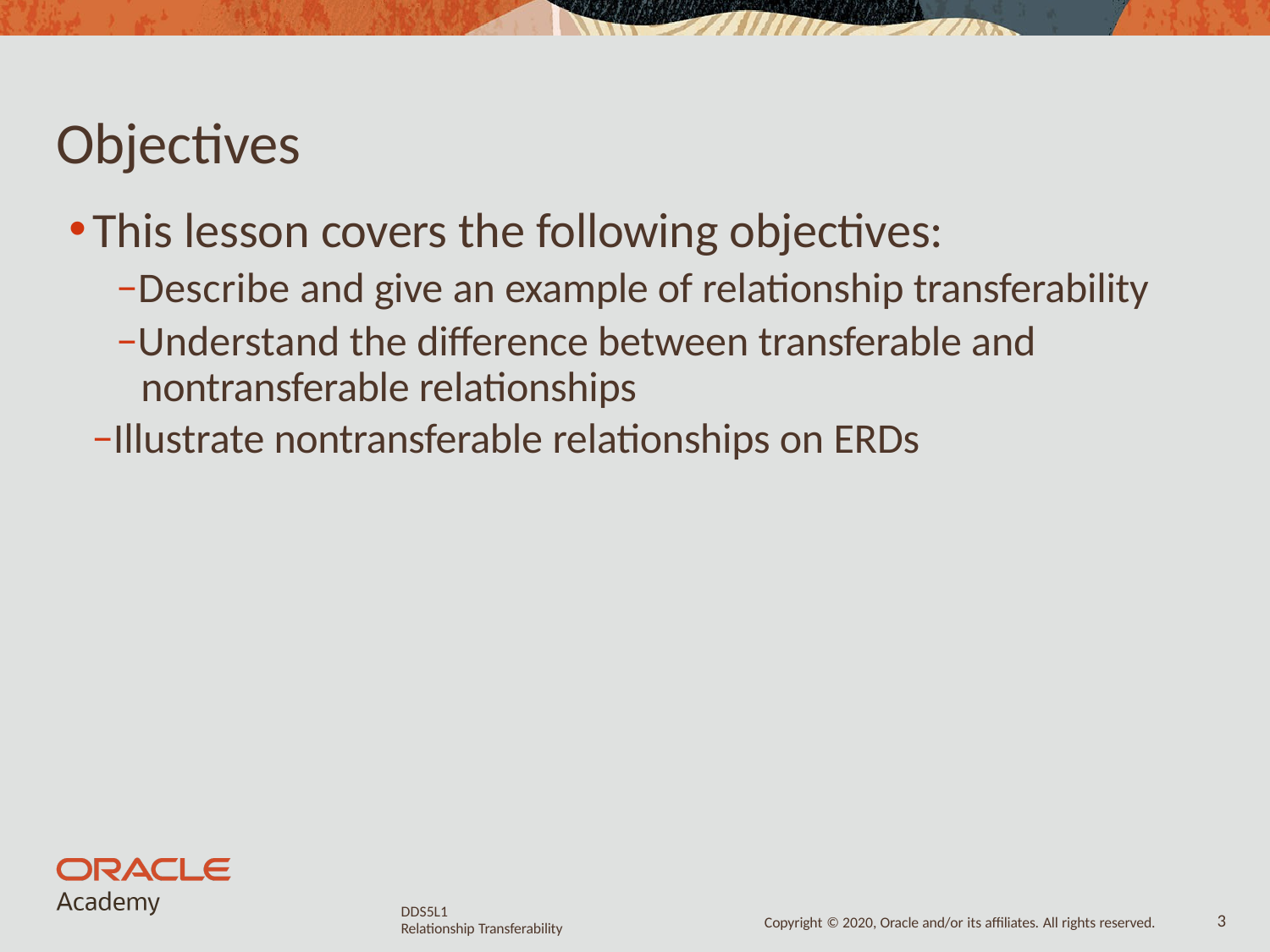

# Objectives
This lesson covers the following objectives:
−Describe and give an example of relationship transferability
−Understand the difference between transferable and  nontransferable relationships
−Illustrate nontransferable relationships on ERDs
DDS5L1
Relationship Transferability
3
Copyright © 2020, Oracle and/or its affiliates. All rights reserved.